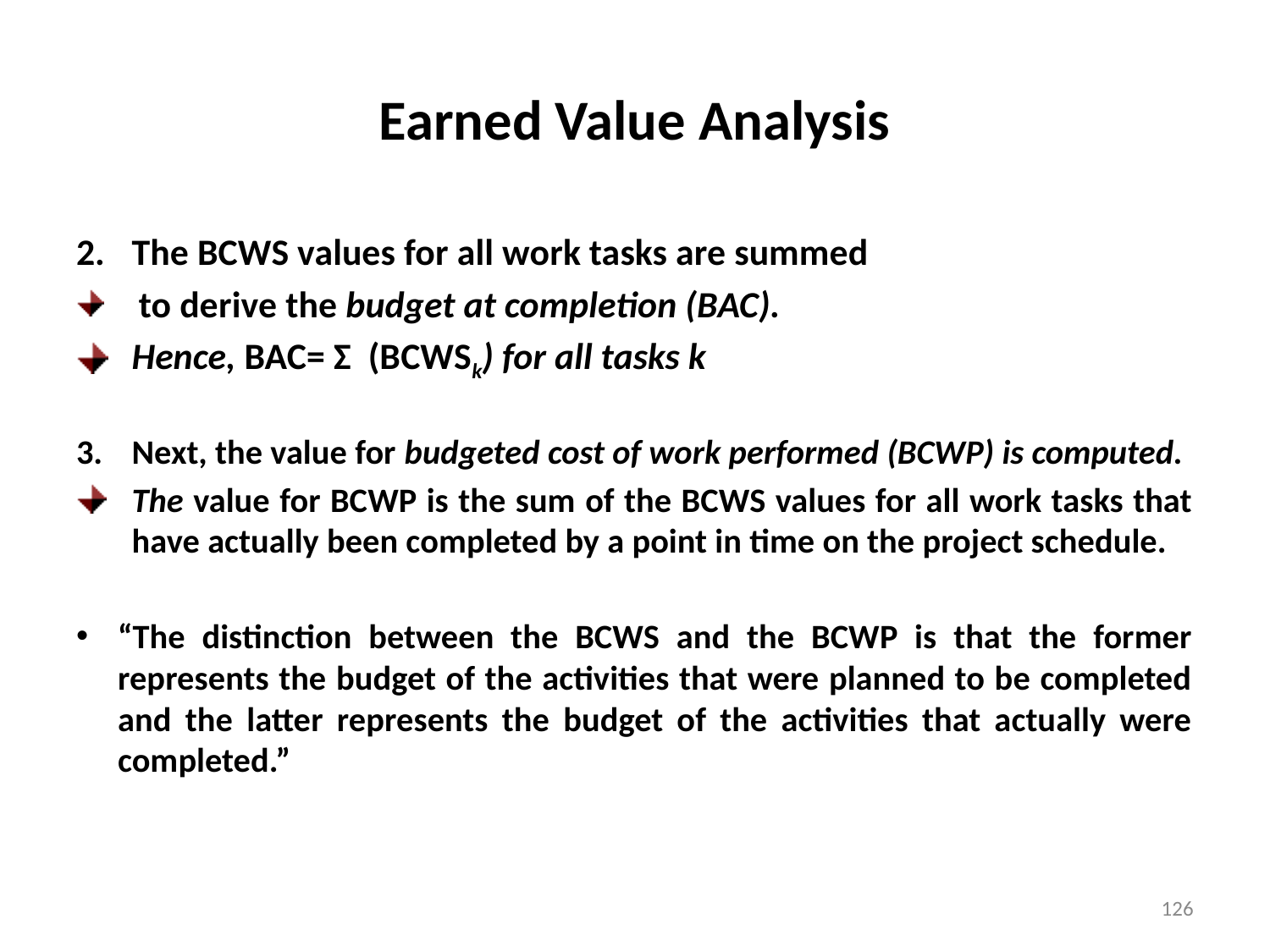

# Earned Value Analysis
The BCWS values for all work tasks are summed
 to derive the budget at completion (BAC).
Hence, BAC= Ʃ  (BCWSk) for all tasks k

Next, the value for budgeted cost of work performed (BCWP) is computed.
	The value for BCWP is the sum of the BCWS values for all work tasks that have actually been completed by a point in time on the project schedule.

“The distinction between the BCWS and the BCWP is that the former represents the budget of the activities that were planned to be completed and the latter represents the budget of the activities that actually were completed.”
126